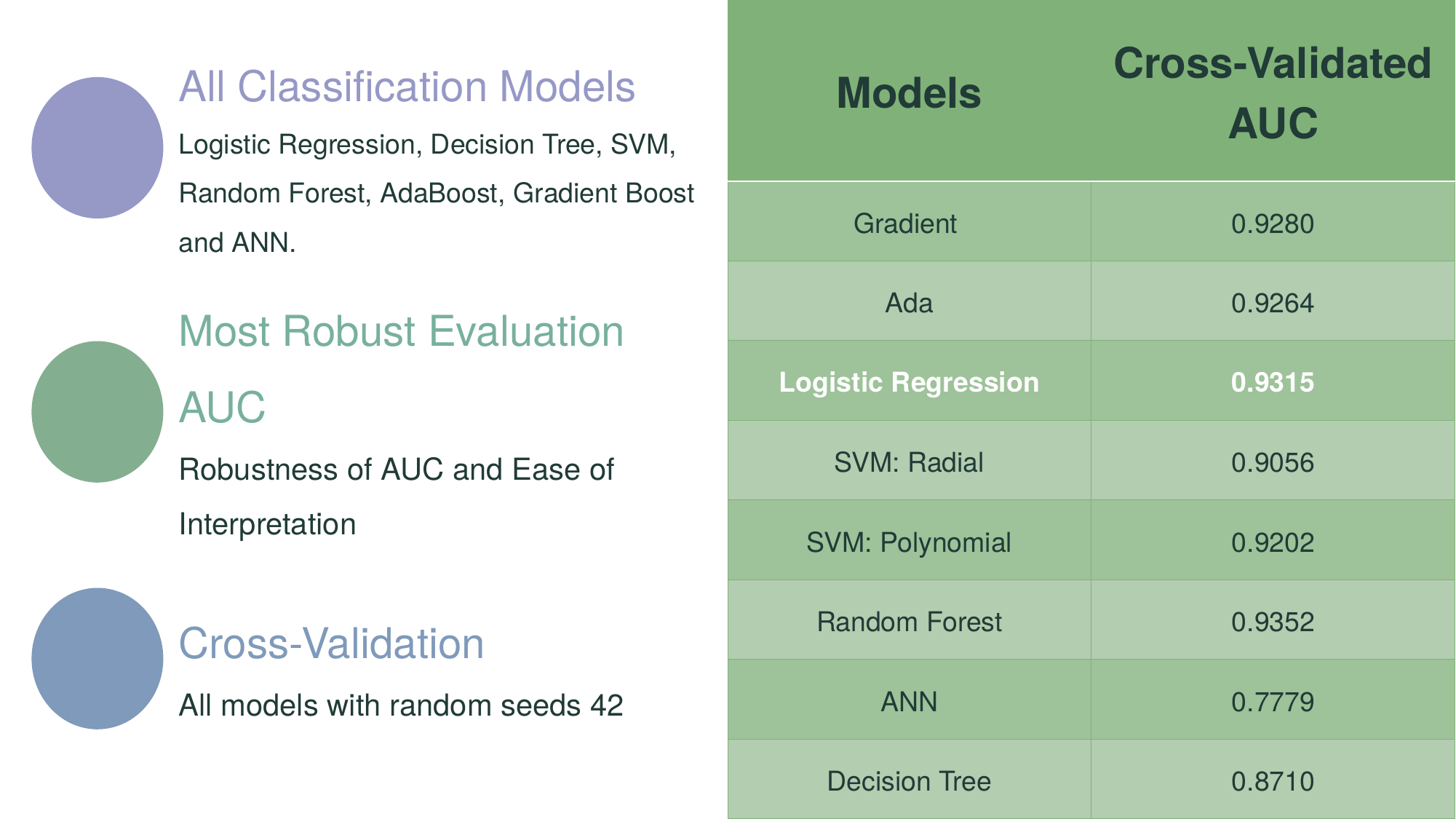

| Models | Cross-Validated AUC |
| --- | --- |
| Gradient | 0.9280 |
| Ada | 0.9264 |
| Logistic Regression | 0.9315 |
| SVM: Radial | 0.9056 |
| SVM: Polynomial | 0.9202 |
| Random Forest | 0.9352 |
| ANN | 0.7779 |
| Decision Tree | 0.8710 |
All Classification Models
Logistic Regression, Decision Tree, SVM, Random Forest, AdaBoost, Gradient Boost and ANN.

Most Robust Evaluation AUC
Robustness of AUC and Ease of Interpretation

Cross-Validation
All models with random seeds 42